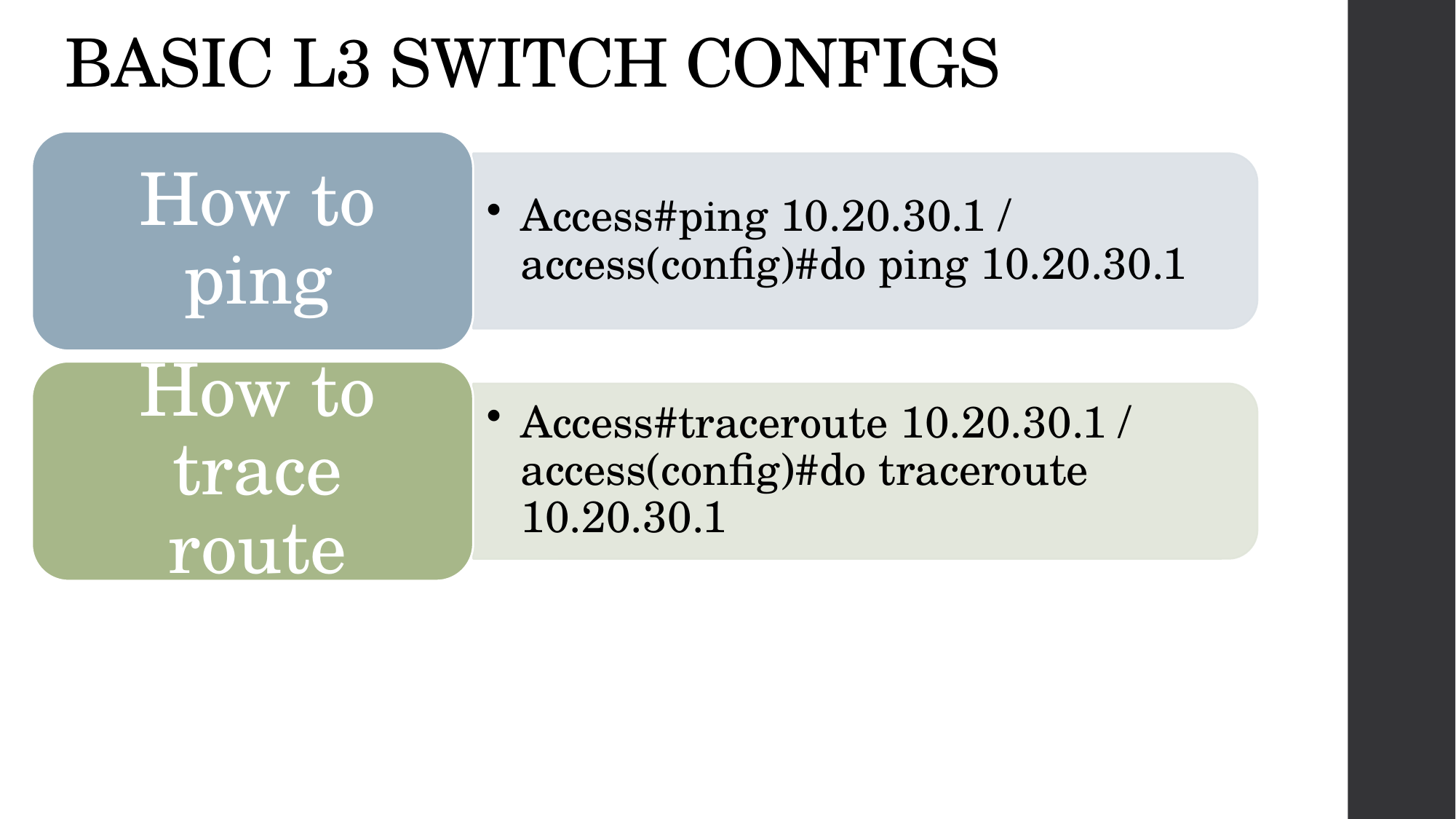

BASIC L3 SWITCH CONFIGS
Access#ping 10.20.30.1 / access(config)#do ping 10.20.30.1
How to ping
Access#traceroute 10.20.30.1 / access(config)#do traceroute 10.20.30.1
How to trace route